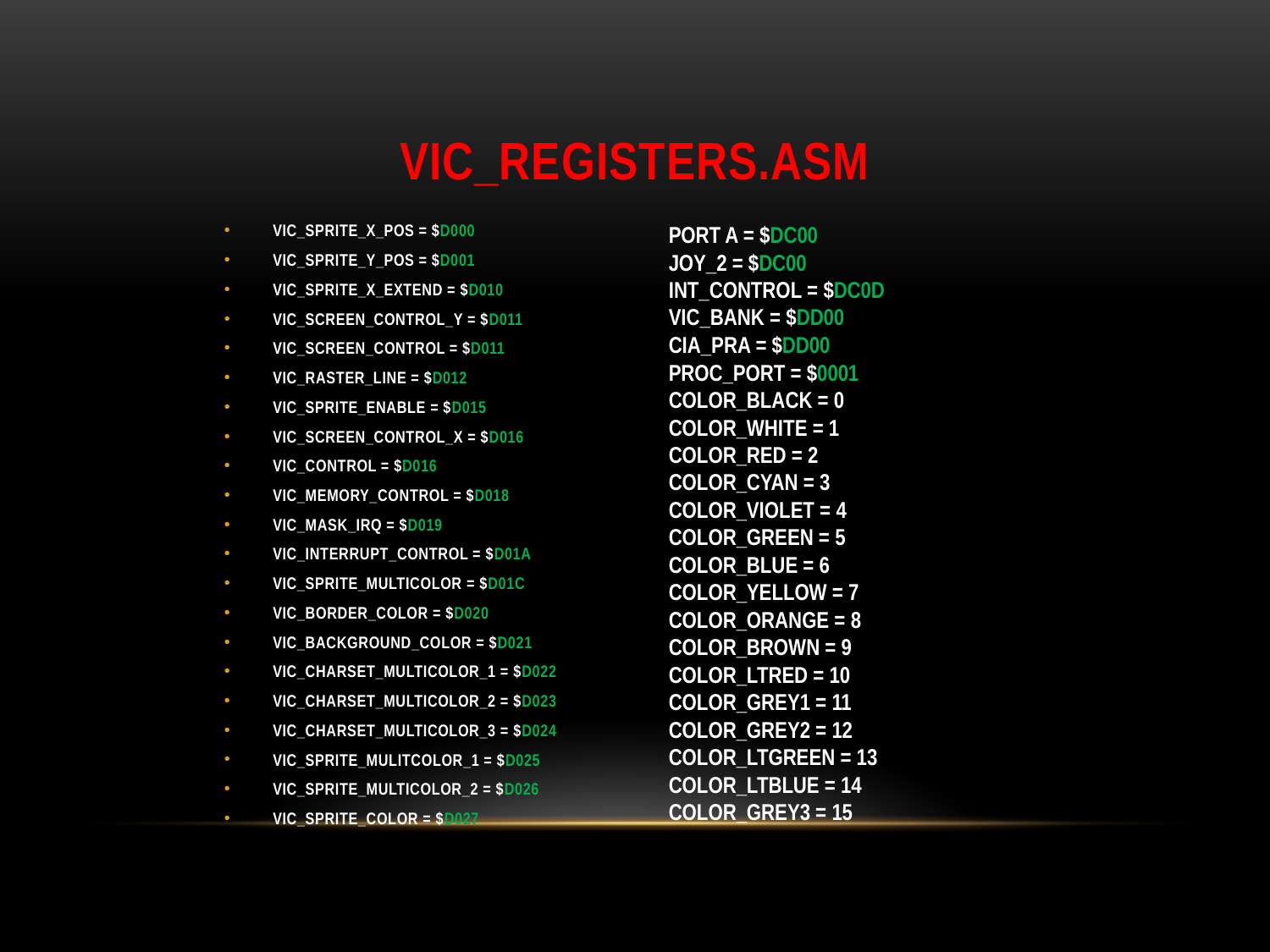

# VIC_Registers.asm
VIC_SPRITE_X_POS = $D000
VIC_SPRITE_Y_POS = $D001
VIC_SPRITE_X_EXTEND = $D010
VIC_SCREEN_CONTROL_Y = $D011
VIC_SCREEN_CONTROL = $D011
VIC_RASTER_LINE = $D012
VIC_SPRITE_ENABLE = $D015
VIC_SCREEN_CONTROL_X = $D016
VIC_CONTROL = $D016
VIC_MEMORY_CONTROL = $D018
VIC_MASK_IRQ = $D019
VIC_INTERRUPT_CONTROL = $D01A
VIC_SPRITE_MULTICOLOR = $D01C
VIC_BORDER_COLOR = $D020
VIC_BACKGROUND_COLOR = $D021
VIC_CHARSET_MULTICOLOR_1 = $D022
VIC_CHARSET_MULTICOLOR_2 = $D023
VIC_CHARSET_MULTICOLOR_3 = $D024
VIC_SPRITE_MULITCOLOR_1 = $D025
VIC_SPRITE_MULTICOLOR_2 = $D026
VIC_SPRITE_COLOR = $D027
PORT A = $DC00
JOY_2 = $DC00
INT_CONTROL = $DC0D
VIC_BANK = $DD00
CIA_PRA = $DD00
PROC_PORT = $0001
COLOR_BLACK = 0
COLOR_WHITE = 1
COLOR_RED = 2
COLOR_CYAN = 3
COLOR_VIOLET = 4
COLOR_GREEN = 5
COLOR_BLUE = 6
COLOR_YELLOW = 7
COLOR_ORANGE = 8
COLOR_BROWN = 9
COLOR_LTRED = 10
COLOR_GREY1 = 11
COLOR_GREY2 = 12
COLOR_LTGREEN = 13
COLOR_LTBLUE = 14
COLOR_GREY3 = 15